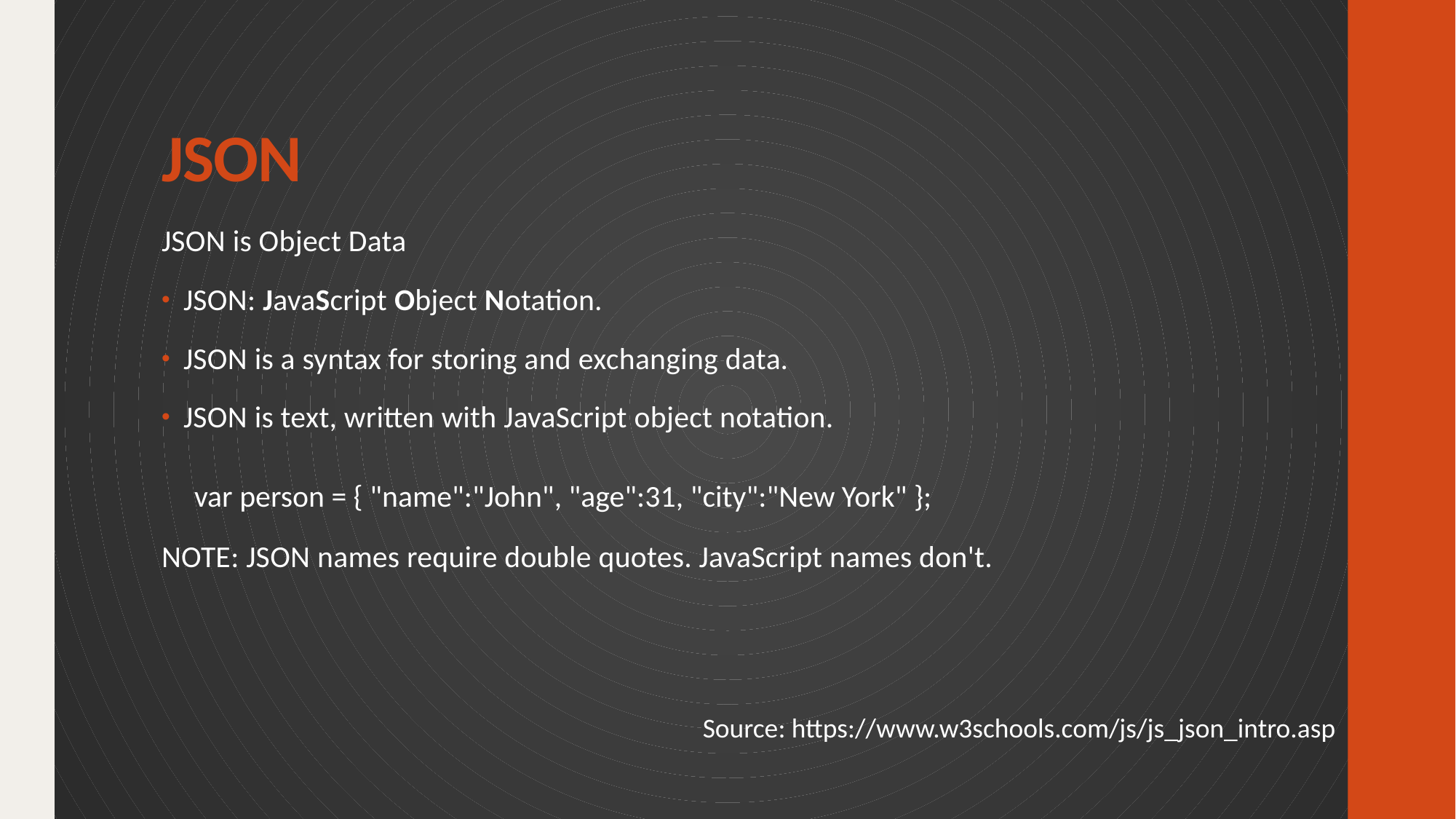

# JSON
JSON is Object Data
JSON: JavaScript Object Notation.
JSON is a syntax for storing and exchanging data.
JSON is text, written with JavaScript object notation.

var person = { "name":"John", "age":31, "city":"New York" };
NOTE: JSON names require double quotes. JavaScript names don't.
Source: https://www.w3schools.com/js/js_json_intro.asp